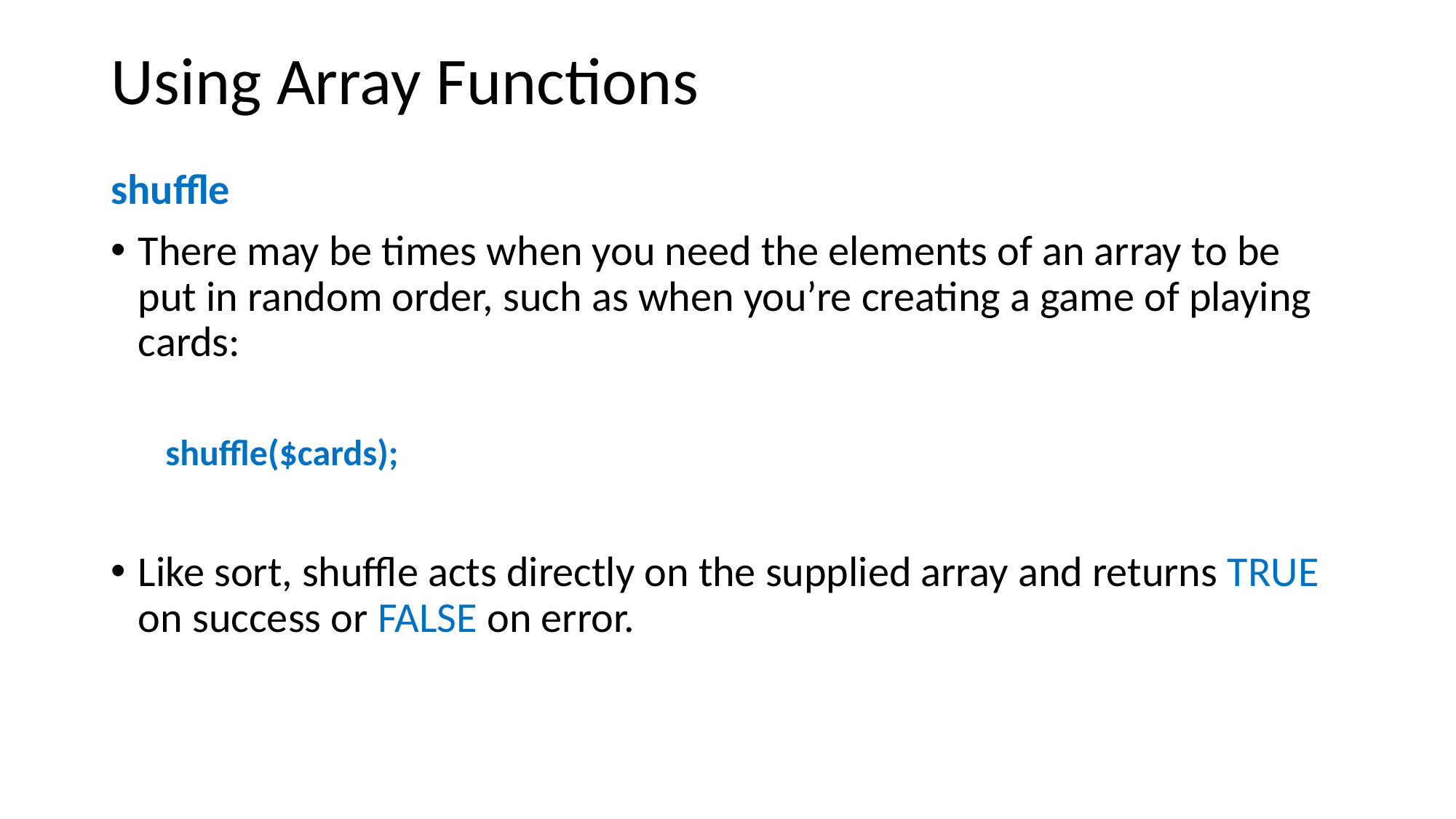

# Using Array Functions
shuffle
There may be times when you need the elements of an array to be put in random order, such as when you’re creating a game of playing cards:

shuffle($cards);

Like sort, shuffle acts directly on the supplied array and returns TRUE on success or FALSE on error.